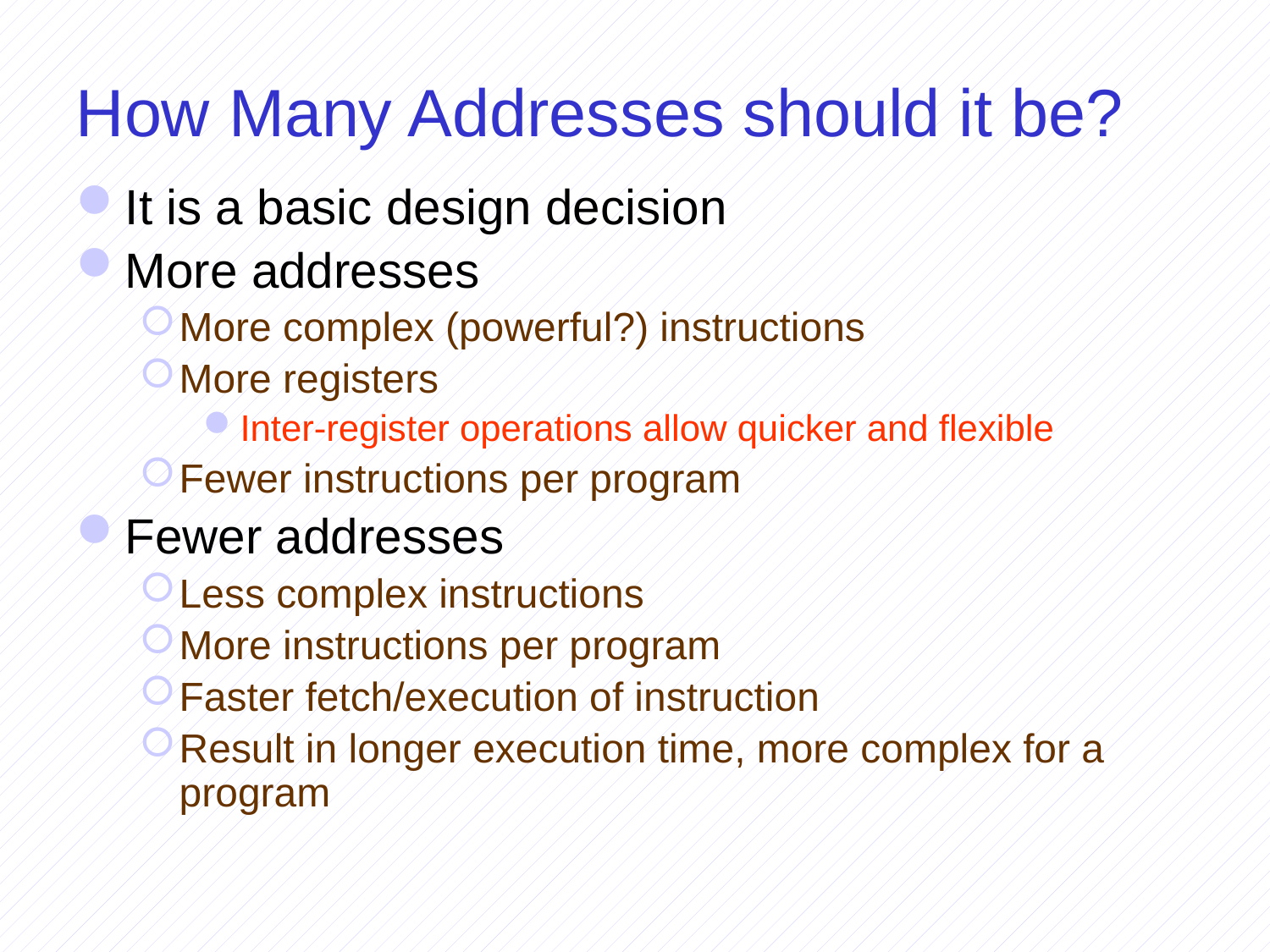

# How Many Addresses should it be?
It is a basic design decision
More addresses
More complex (powerful?) instructions
More registers
Inter-register operations allow quicker and flexible
Fewer instructions per program
Fewer addresses
Less complex instructions
More instructions per program
Faster fetch/execution of instruction
Result in longer execution time, more complex for a program